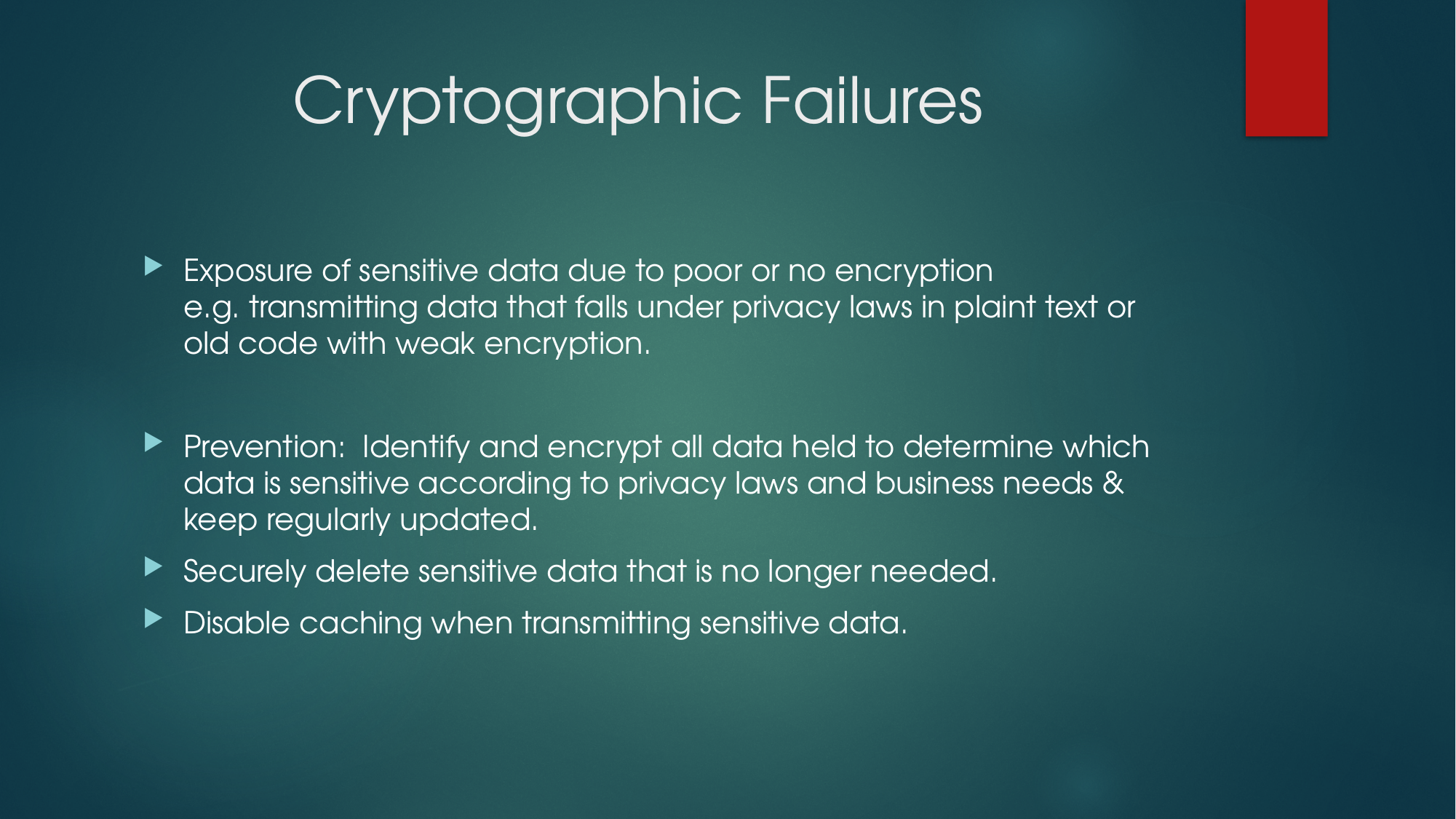

# Cryptographic Failures

Exposure of sensitive data due to poor or no encryption e.g. transmitting data that falls under privacy laws in plaint text or old code with weak encryption.

Prevention:  Identify and encrypt all data held to determine which data is sensitive according to privacy laws and business needs & keep regularly updated.
Securely delete sensitive data that is no longer needed.
Disable caching when transmitting sensitive data.